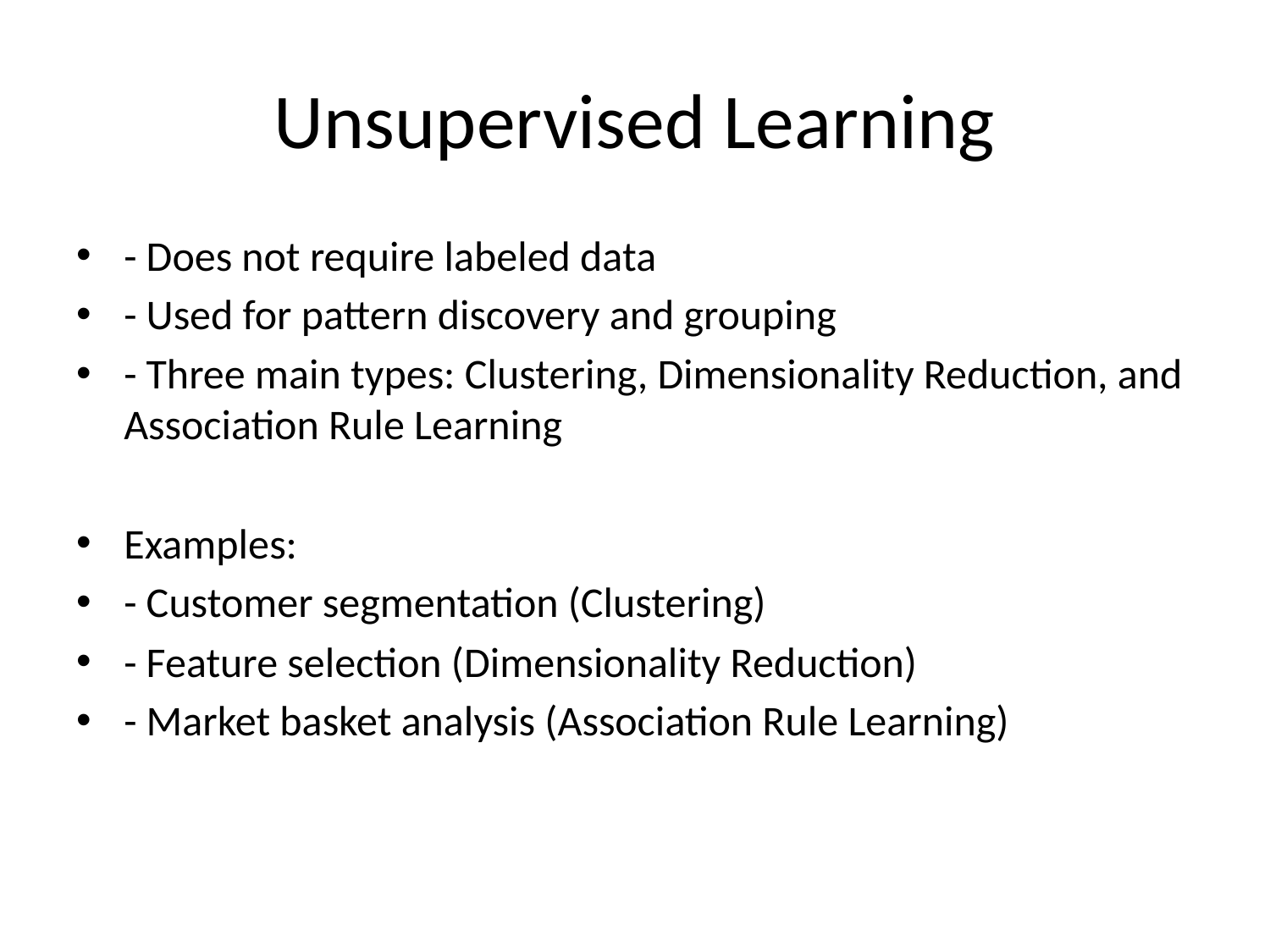

# Unsupervised Learning
- Does not require labeled data
- Used for pattern discovery and grouping
- Three main types: Clustering, Dimensionality Reduction, and Association Rule Learning

Examples:
- Customer segmentation (Clustering)
- Feature selection (Dimensionality Reduction)
- Market basket analysis (Association Rule Learning)